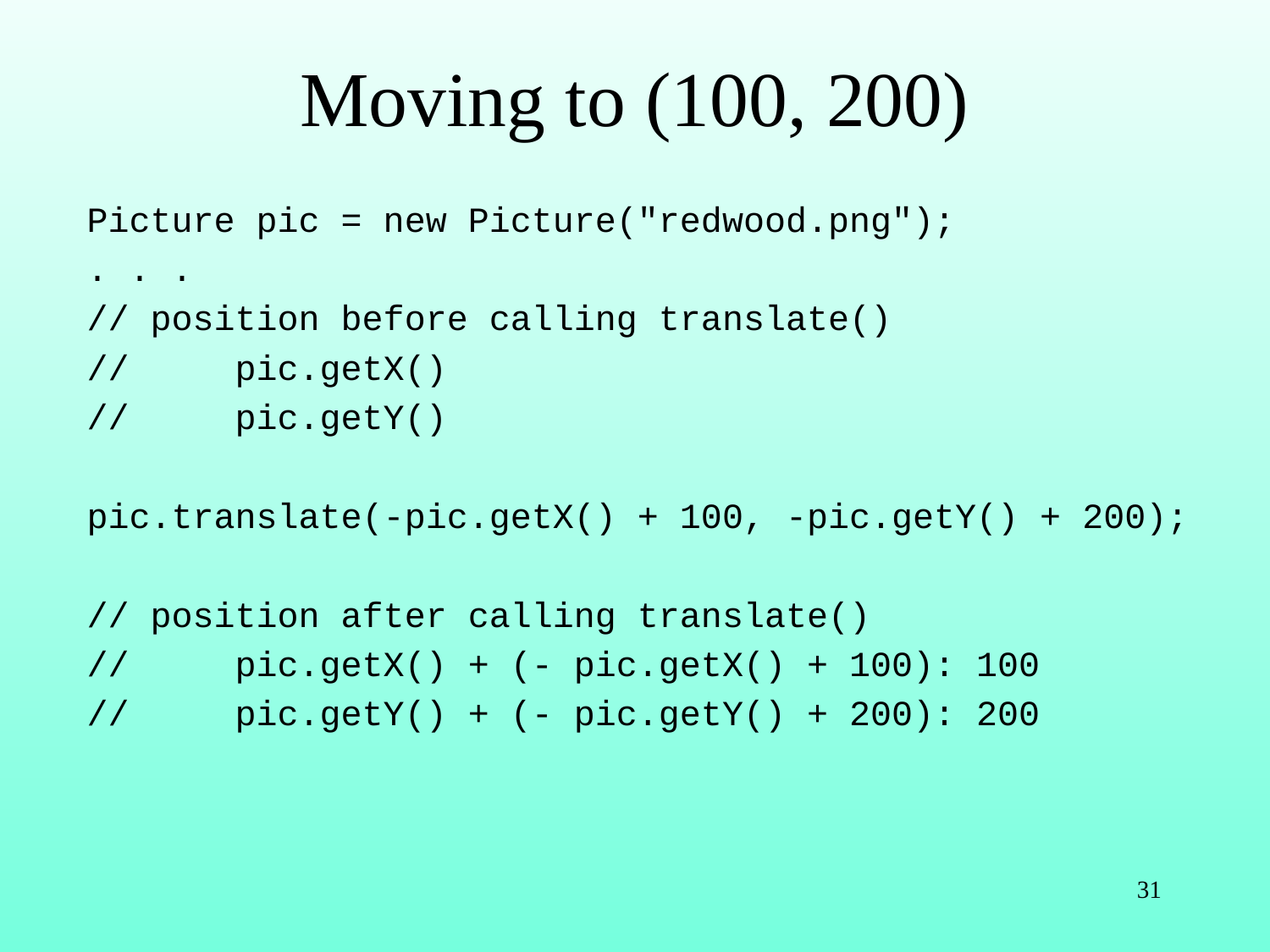

# Moving to (100, 200)
Picture pic = new Picture("redwood.png");
. . .
// position before calling translate()
//     pic.getX()
//     pic.getY()

pic.translate(-pic.getX() + 100, -pic.getY() + 200);

// position after calling translate()
//     pic.getX() + (- pic.getX() + 100): 100
//     pic.getY() + (- pic.getY() + 200): 200

31